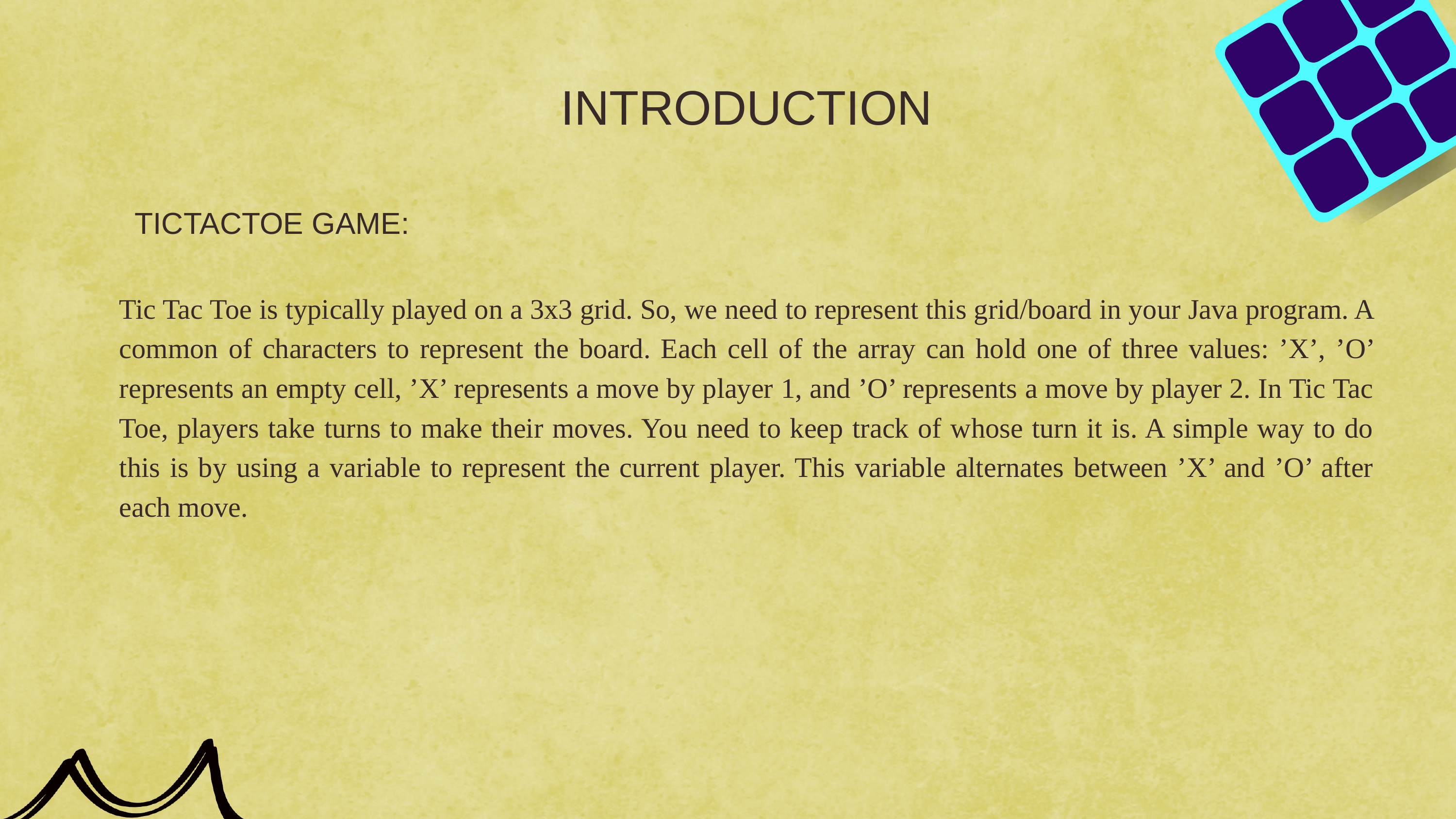

INTRODUCTION
TICTACTOE GAME:
Tic Tac Toe is typically played on a 3x3 grid. So, we need to represent this grid/board in your Java program. A common of characters to represent the board. Each cell of the array can hold one of three values: ’X’, ’O’ represents an empty cell, ’X’ represents a move by player 1, and ’O’ represents a move by player 2. In Tic Tac Toe, players take turns to make their moves. You need to keep track of whose turn it is. A simple way to do this is by using a variable to represent the current player. This variable alternates between ’X’ and ’O’ after each move.